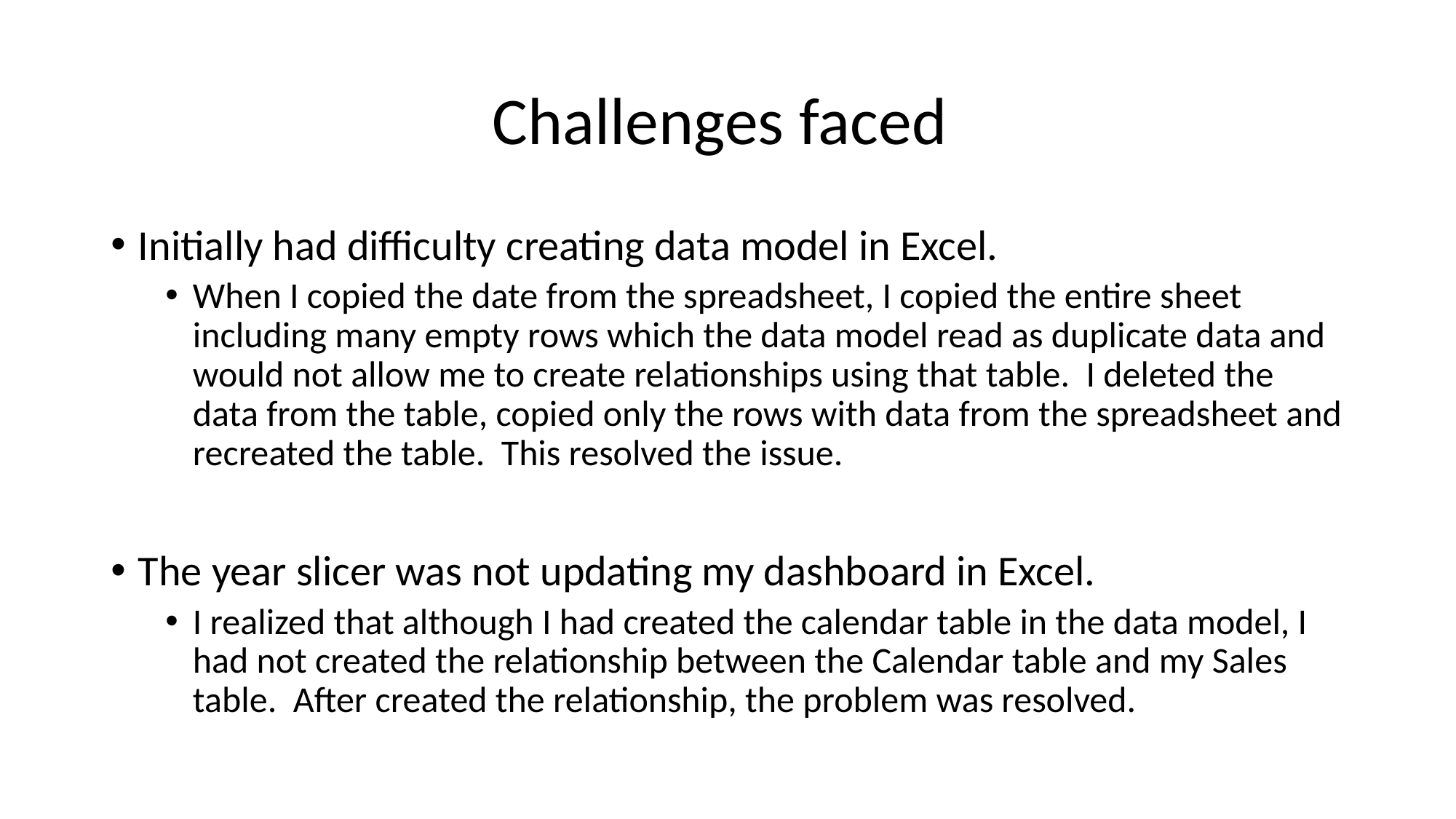

# Challenges faced
Initially had difficulty creating data model in Excel.
When I copied the date from the spreadsheet, I copied the entire sheet including many empty rows which the data model read as duplicate data and would not allow me to create relationships using that table.  I deleted the data from the table, copied only the rows with data from the spreadsheet and recreated the table.  This resolved the issue.

The year slicer was not updating my dashboard in Excel.
I realized that although I had created the calendar table in the data model, I had not created the relationship between the Calendar table and my Sales table.  After created the relationship, the problem was resolved.